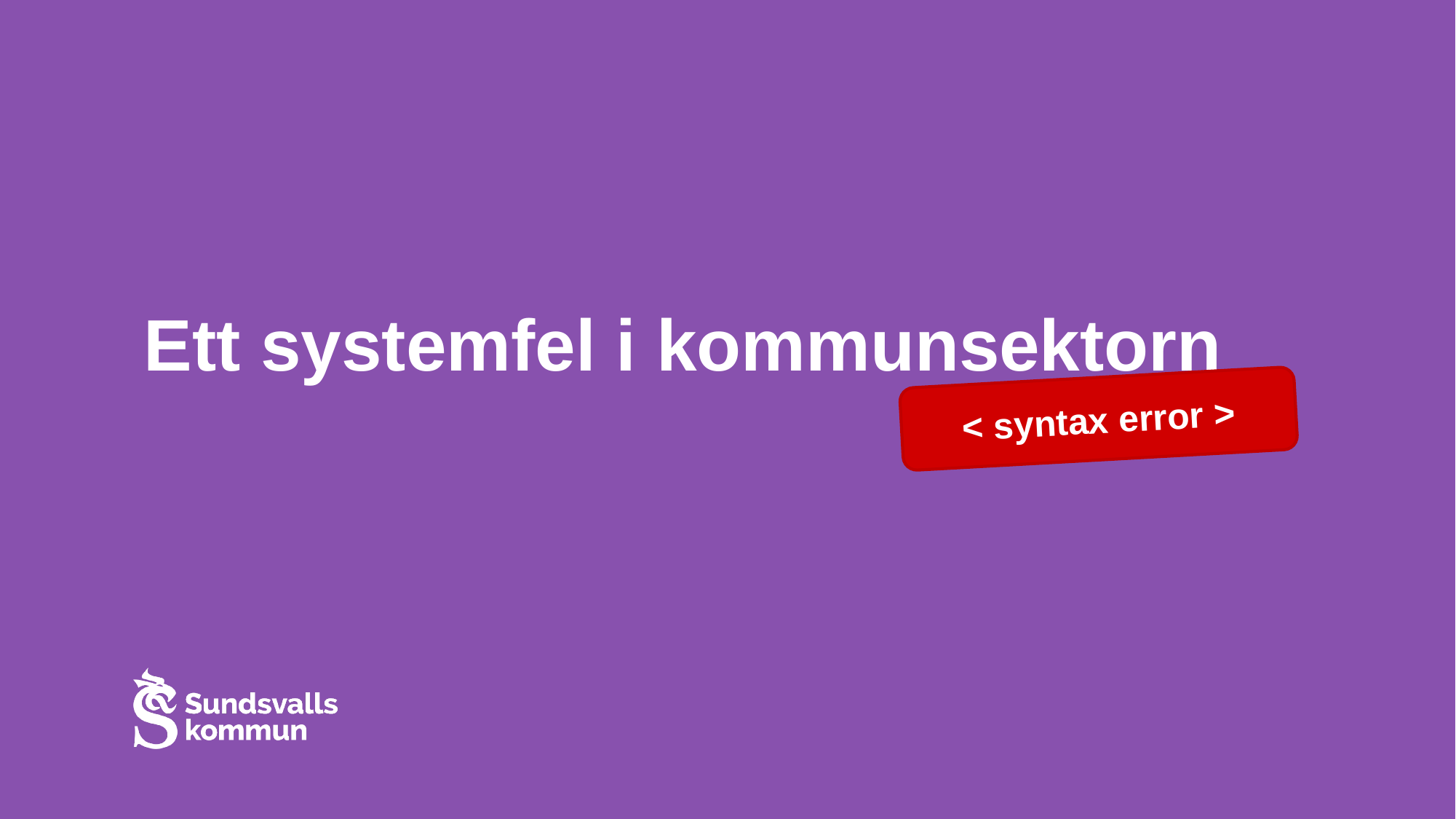

# Ett systemfel i kommunsektorn
< syntax error >